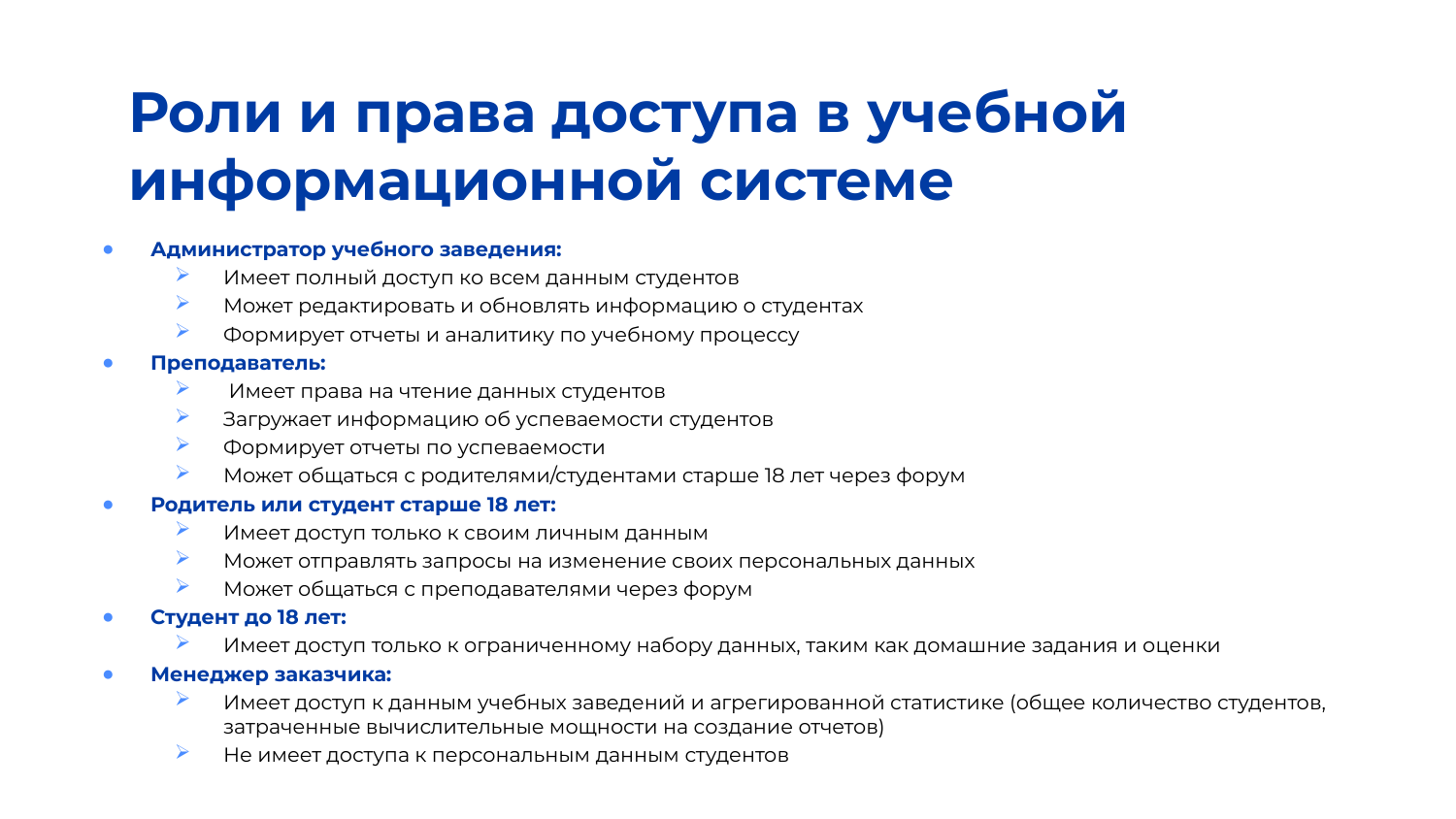

# Роли и права доступа в учебной информационной системе
Администратор учебного заведения:
Имеет полный доступ ко всем данным студентов
Может редактировать и обновлять информацию о студентах
Формирует отчеты и аналитику по учебному процессу
Преподаватель:
 Имеет права на чтение данных студентов
Загружает информацию об успеваемости студентов
Формирует отчеты по успеваемости
Может общаться с родителями/студентами старше 18 лет через форум
Родитель или студент старше 18 лет:
Имеет доступ только к своим личным данным
Может отправлять запросы на изменение своих персональных данных
Может общаться с преподавателями через форум
Студент до 18 лет:
Имеет доступ только к ограниченному набору данных, таким как домашние задания и оценки
Менеджер заказчика:
Имеет доступ к данным учебных заведений и агрегированной статистике (общее количество студентов, затраченные вычислительные мощности на создание отчетов)
Не имеет доступа к персональным данным студентов